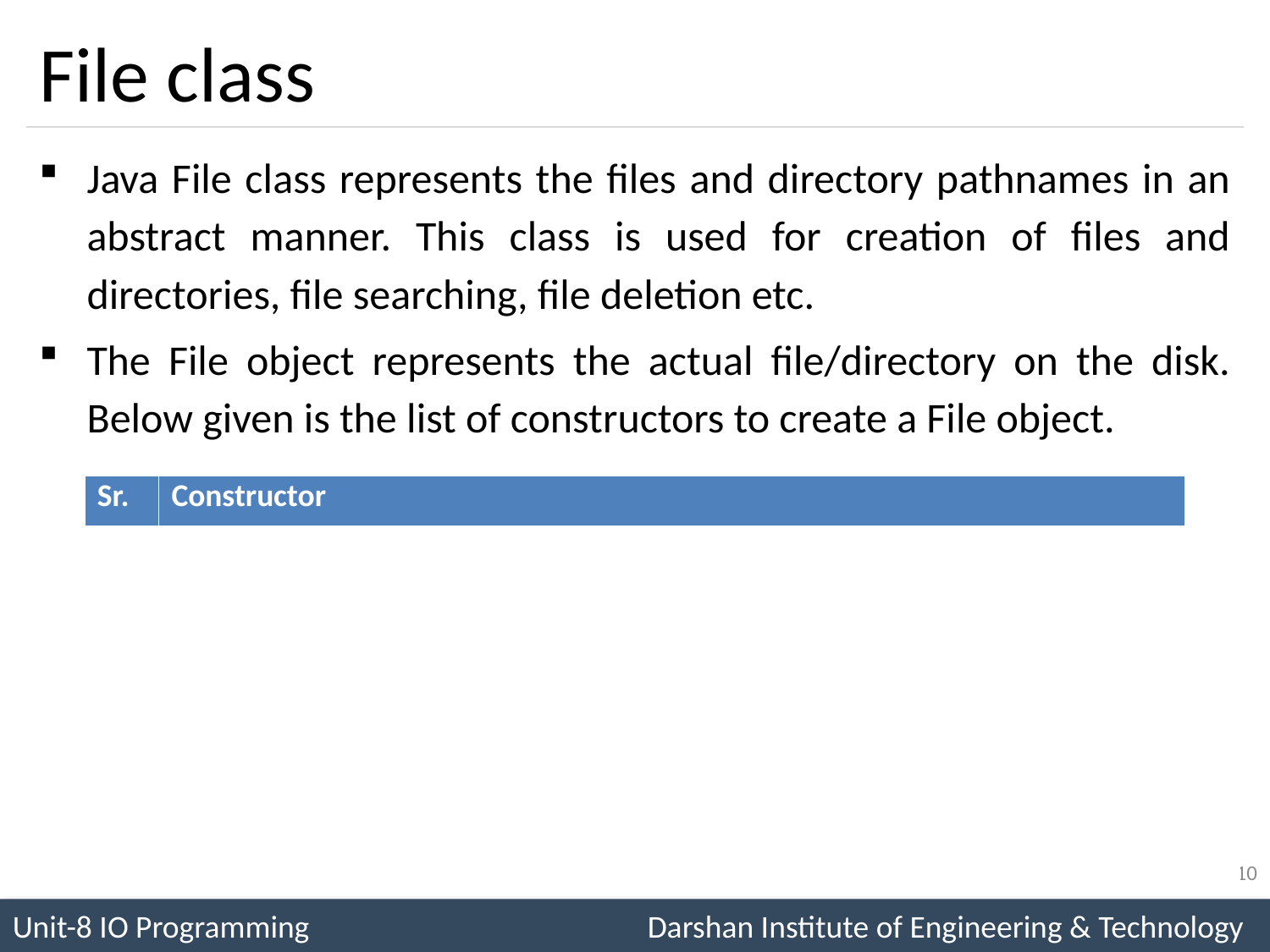

# File class
Java File class represents the files and directory pathnames in an abstract manner. This class is used for creation of files and directories, file searching, file deletion etc.
The File object represents the actual file/directory on the disk. Below given is the list of constructors to create a File object.
| Sr. | Constructor |
| --- | --- |
| 1 | File(File parent, String child) This constructor creates a new File instance from a parent abstract pathname and a child pathname string. |
| 2 | File(String pathname) This constructor creates a new File instance by converting the given pathname string into an abstract pathname. |
| 3 | File(String parent, String child) |
| 4 | File(URI uri) |

10